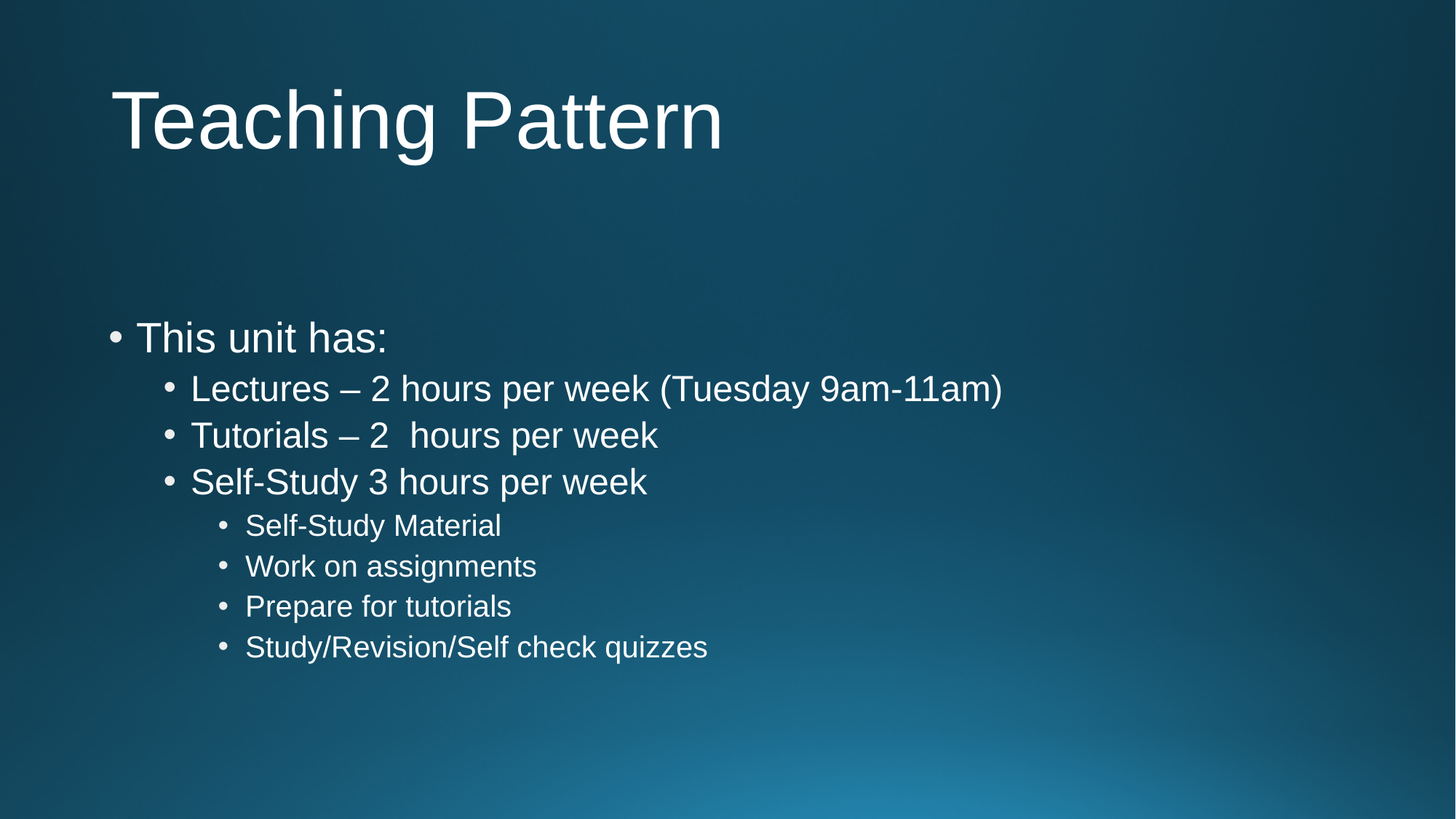

# Teaching Pattern
This unit has:
Lectures – 2 hours per week (Tuesday 9am-11am)
Tutorials – 2  hours per week
Self-Study 3 hours per week
Self-Study Material
Work on assignments
Prepare for tutorials
Study/Revision/Self check quizzes